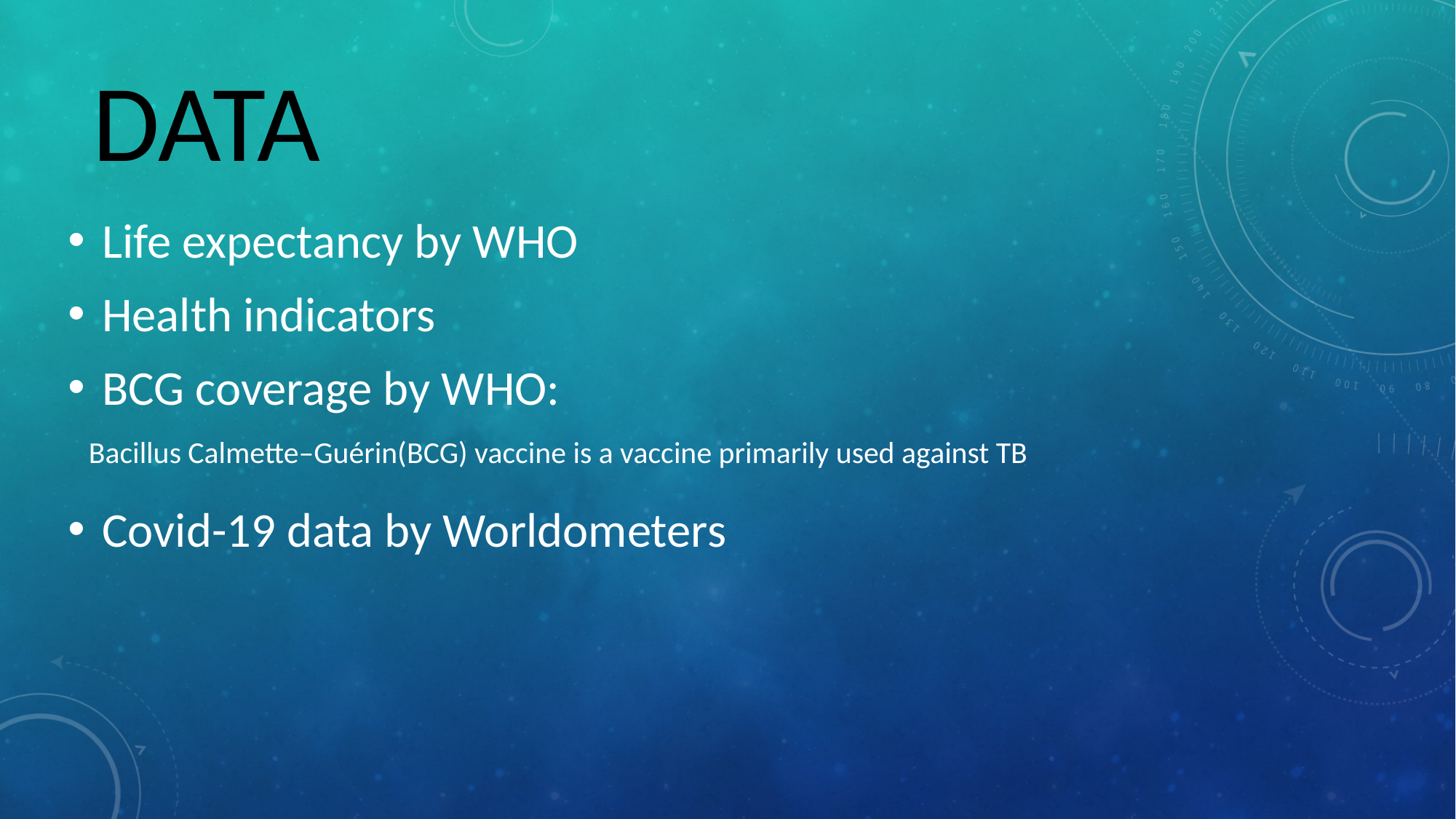

# Data
Life expectancy by WHO
Health indicators
BCG coverage by WHO:
   Bacillus Calmette–Guérin(BCG) vaccine is a vaccine primarily used against TB
Covid-19 data by Worldometers